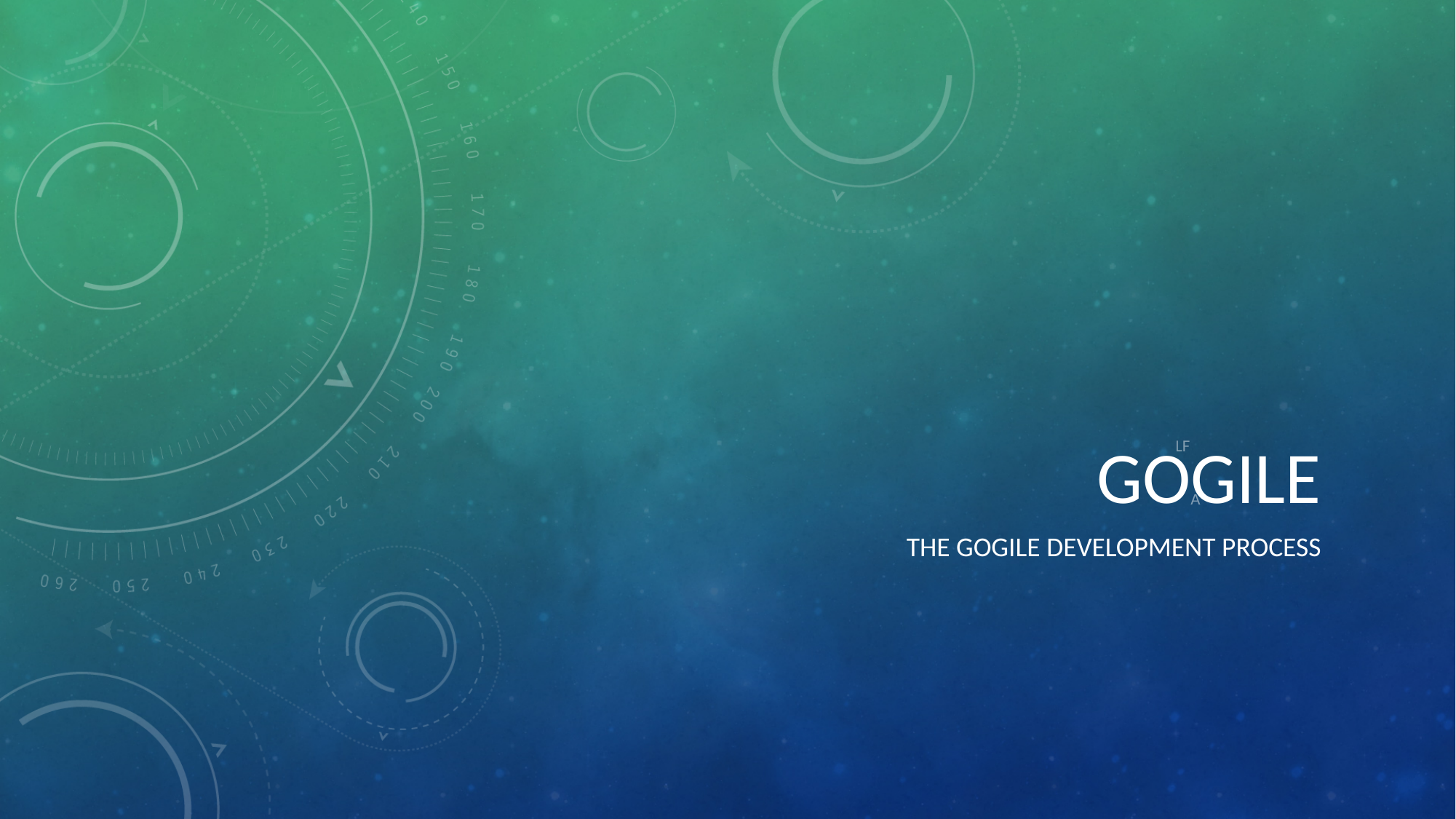

# Gogile
LF
A
The gogile development process